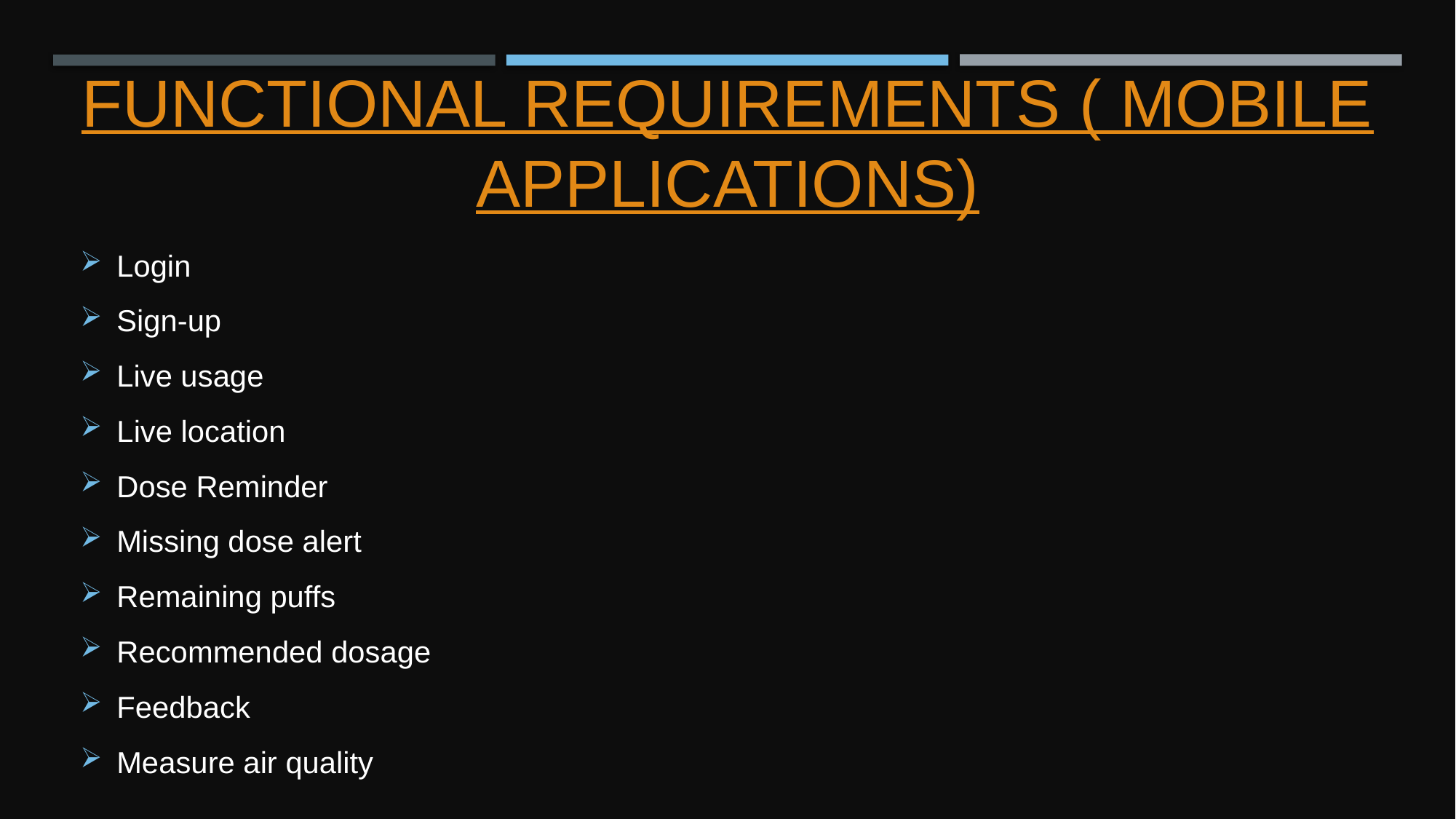

# Functional requirements ( Mobile applications)
Login
Sign-up
Live usage
Live location
Dose Reminder
Missing dose alert
Remaining puffs
Recommended dosage
Feedback
Measure air quality